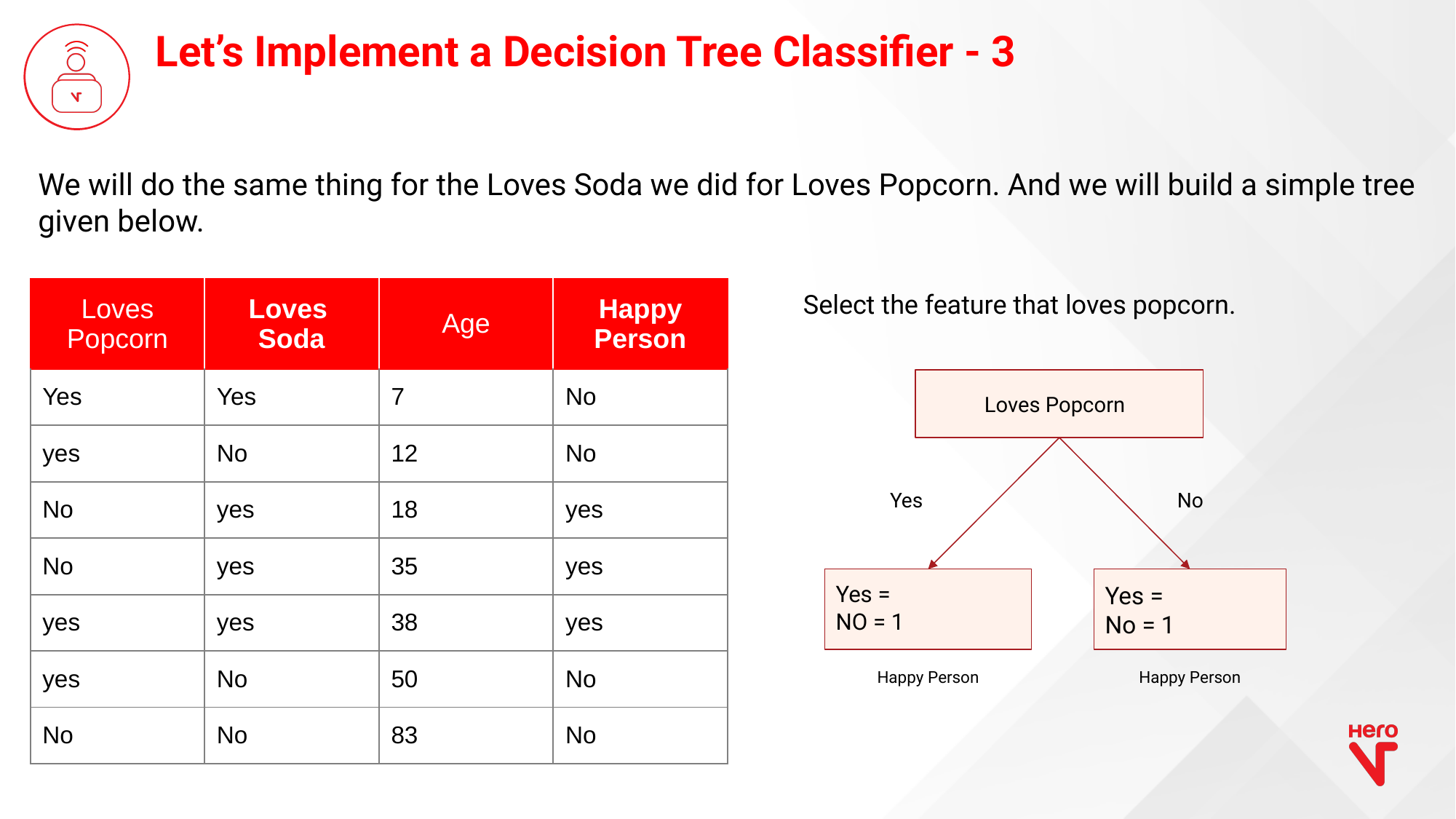

Let’s Implement a Decision Tree Classifier - 3
We will do the same thing for the Loves Soda we did for Loves Popcorn. And we will build a simple tree given below.
| Loves Popcorn | Loves Soda | Age | Happy Person |
| --- | --- | --- | --- |
| Yes | Yes | 7 | No |
| yes | No | 12 | No |
| No | yes | 18 | yes |
| No | yes | 35 | yes |
| yes | yes | 38 | yes |
| yes | No | 50 | No |
| No | No | 83 | No |
Select the feature that loves popcorn.
           Loves Popcorn
Yes
No
Yes =
No = 1
Yes =
NO = 1
Happy Person
Happy Person